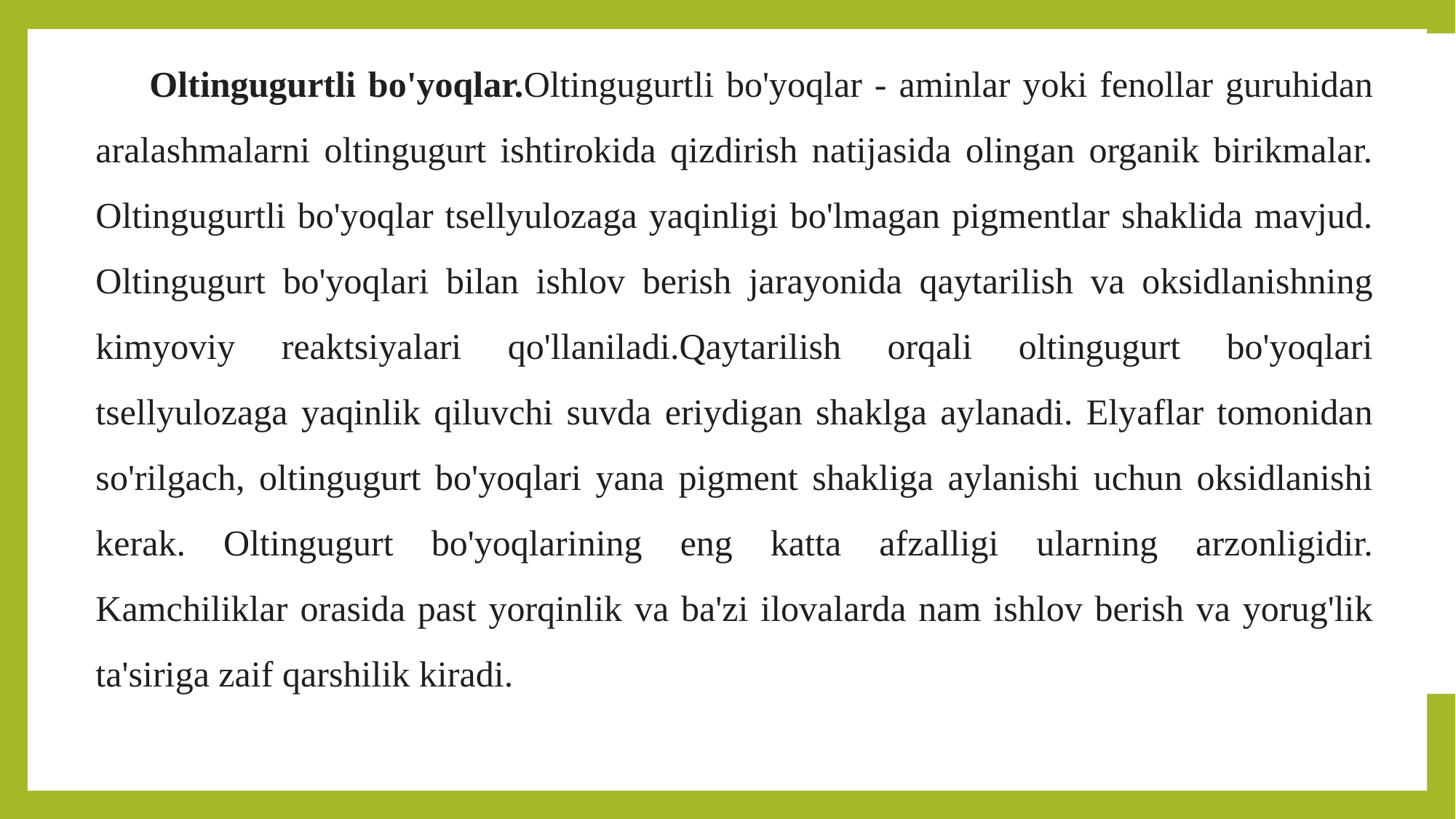

Oltingugurtli bo'yoqlar.Oltingugurtli bo'yoqlar - aminlar yoki fenollar guruhidan aralashmalarni oltingugurt ishtirokida qizdirish natijasida olingan organik birikmalar. Oltingugurtli bo'yoqlar tsellyulozaga yaqinligi bo'lmagan pigmentlar shaklida mavjud. Oltingugurt bo'yoqlari bilan ishlov berish jarayonida qaytarilish va oksidlanishning kimyoviy reaktsiyalari qo'llaniladi.Qaytarilish orqali oltingugurt bo'yoqlari tsellyulozaga yaqinlik qiluvchi suvda eriydigan shaklga aylanadi. Elyaflar tomonidan so'rilgach, oltingugurt bo'yoqlari yana pigment shakliga aylanishi uchun oksidlanishi kerak. Oltingugurt bo'yoqlarining eng katta afzalligi ularning arzonligidir. Kamchiliklar orasida past yorqinlik va ba'zi ilovalarda nam ishlov berish va yorug'lik ta'siriga zaif qarshilik kiradi.